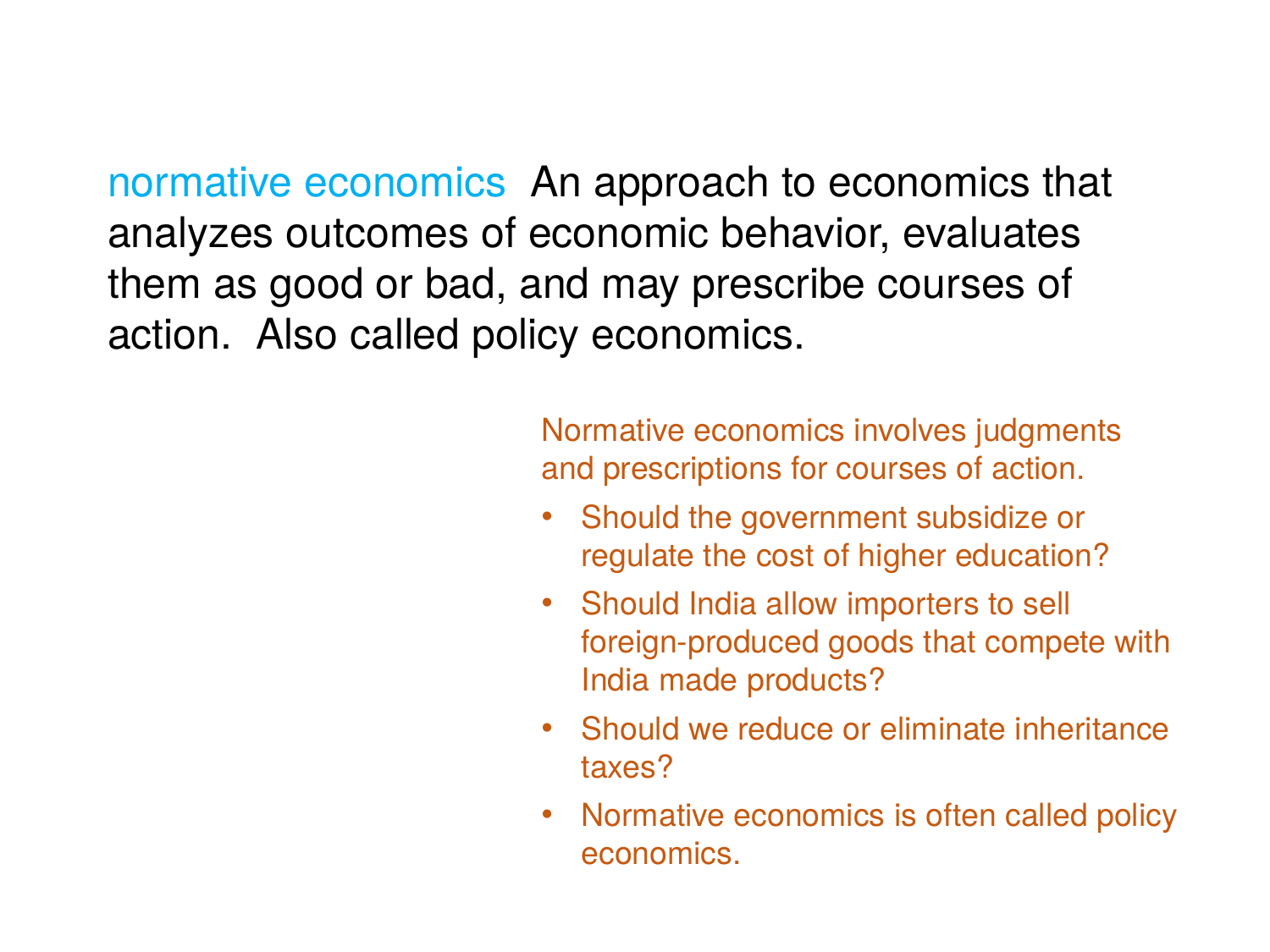

normative economics  An approach to economics that analyzes outcomes of economic behavior, evaluates them as good or bad, and may prescribe courses of action.  Also called policy economics.
Normative economics involves judgments and prescriptions for courses of action.
Should the government subsidize or regulate the cost of higher education?
Should India allow importers to sell foreign-produced goods that compete with India made products?
Should we reduce or eliminate inheritance taxes?
Normative economics is often called policy economics.